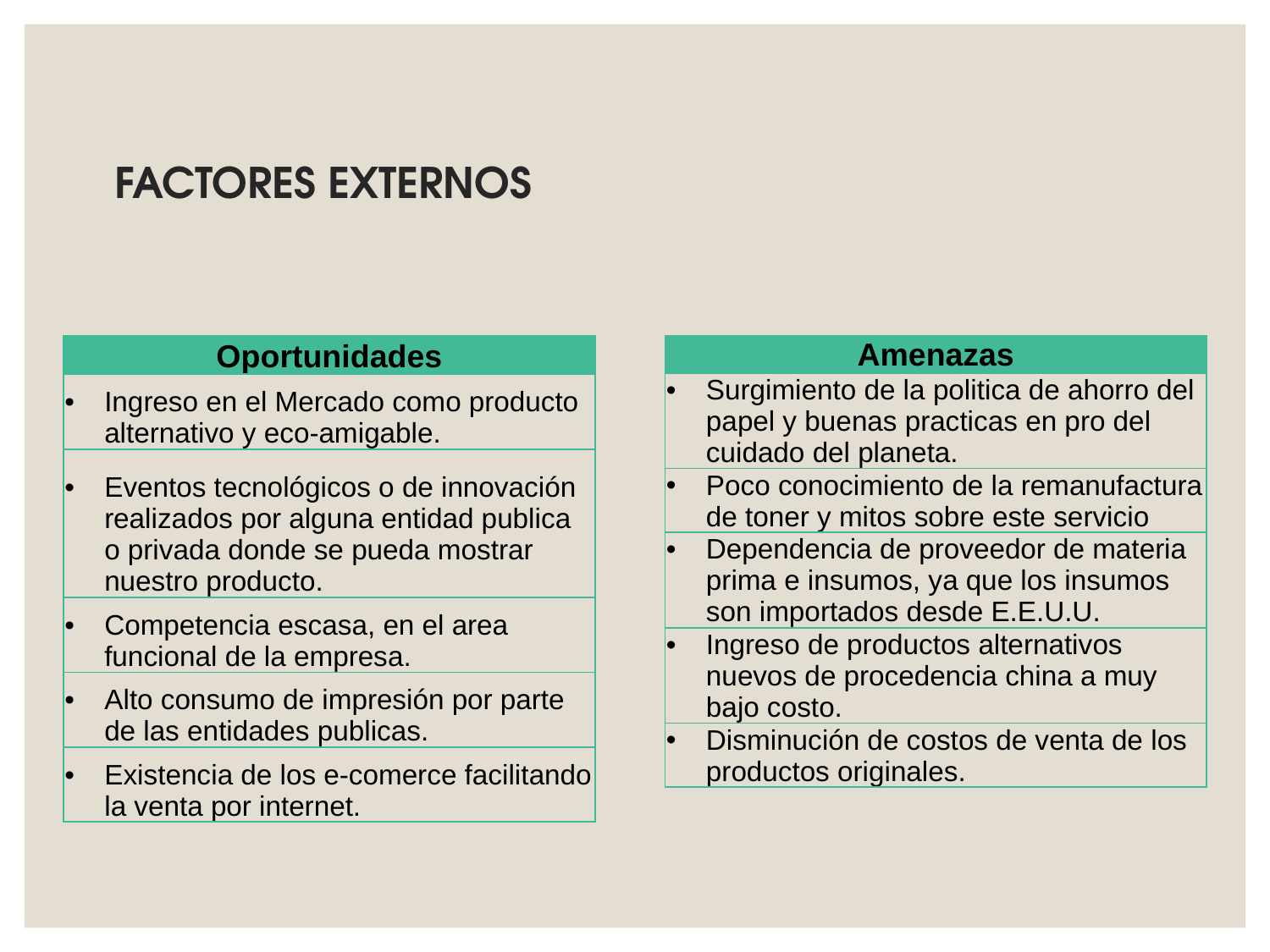

# FACTORES EXTERNOS
| Oportunidades |
| --- |
| Ingreso en el Mercado como producto alternativo y eco-amigable. |
| Eventos tecnológicos o de innovación realizados por alguna entidad publica o privada donde se pueda mostrar nuestro producto. |
| Competencia escasa, en el area funcional de la empresa. |
| Alto consumo de impresión por parte de las entidades publicas. |
| Existencia de los e-comerce facilitando la venta por internet. |
| Amenazas |
| --- |
| Surgimiento de la politica de ahorro del papel y buenas practicas en pro del cuidado del planeta. |
| Poco conocimiento de la remanufactura de toner y mitos sobre este servicio |
| Dependencia de proveedor de materia prima e insumos, ya que los insumos son importados desde E.E.U.U. |
| Ingreso de productos alternativos nuevos de procedencia china a muy bajo costo. |
| Disminución de costos de venta de los productos originales. |